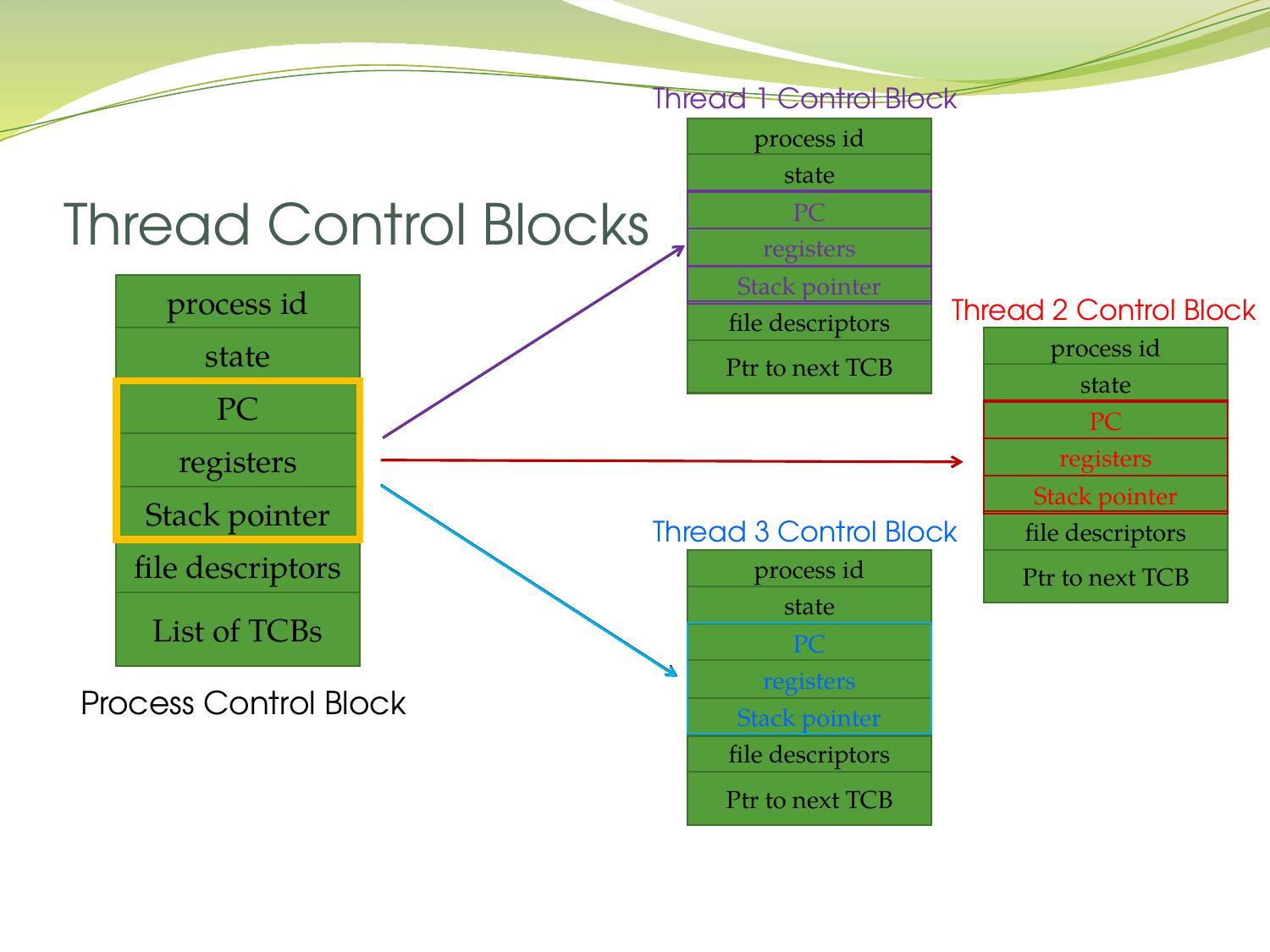

Thread 1 Control Block
# Thread Control Blocks
process id
state
PC

PC
registers
Stack pointer
registers
memory limits
process id
state
PC
registers
Stack pointer
file descriptors
List of TCBs
Thread 2 Control Block
file descriptors
process id
Ptr to next TCB
state

PC
registers
Stack pointer
PC
registers
memory limits

PC
registers
Stack pointer
Thread 3 Control Block
file descriptors
process id
Ptr to next TCB
state
PC
registers
Process Control Block
memory limits
file descriptors
Ptr to next TCB